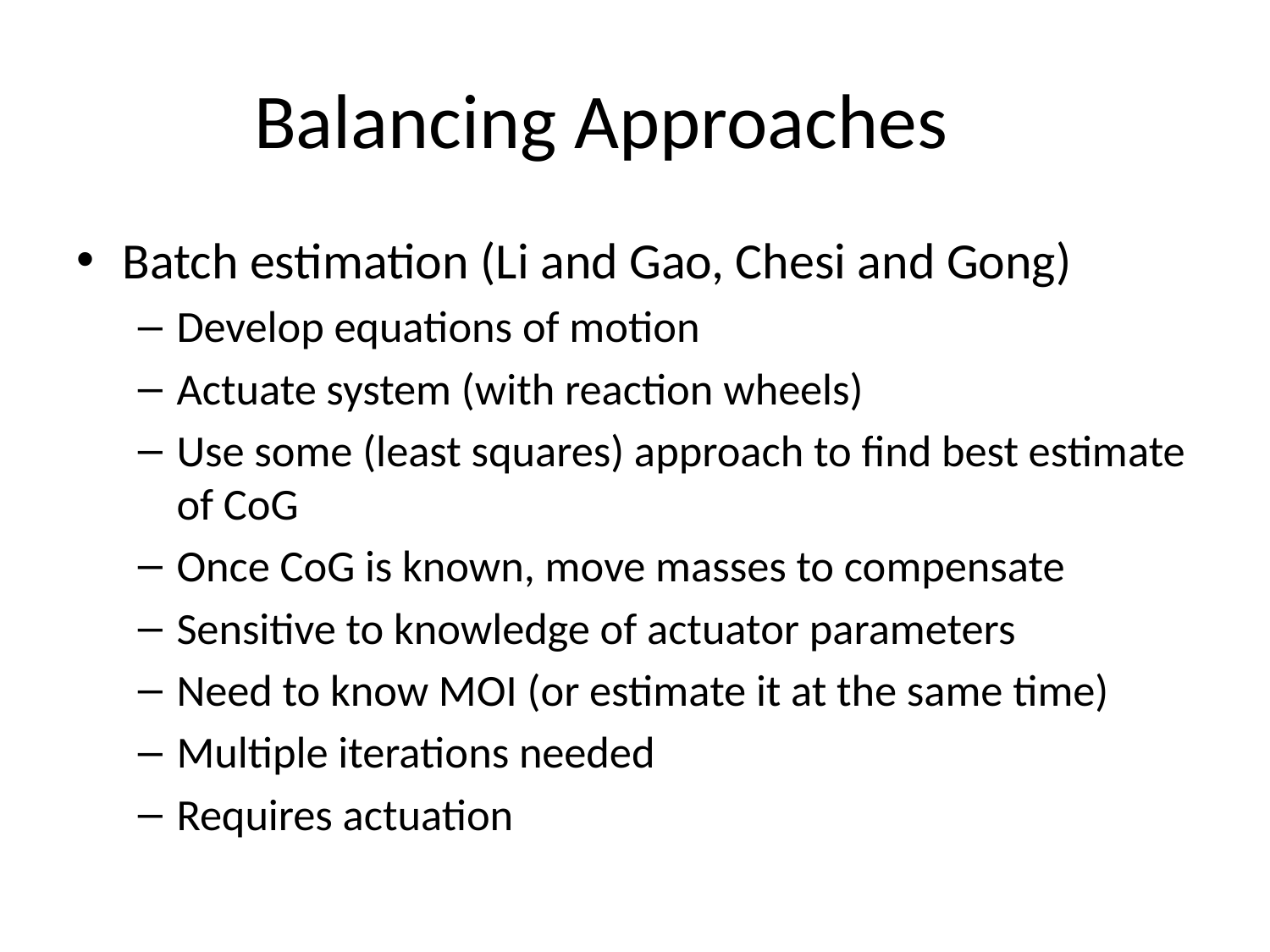

# Balancing Approaches
Batch estimation (Li and Gao, Chesi and Gong)
Develop equations of motion
Actuate system (with reaction wheels)
Use some (least squares) approach to find best estimate of CoG
Once CoG is known, move masses to compensate
Sensitive to knowledge of actuator parameters
Need to know MOI (or estimate it at the same time)
Multiple iterations needed
Requires actuation